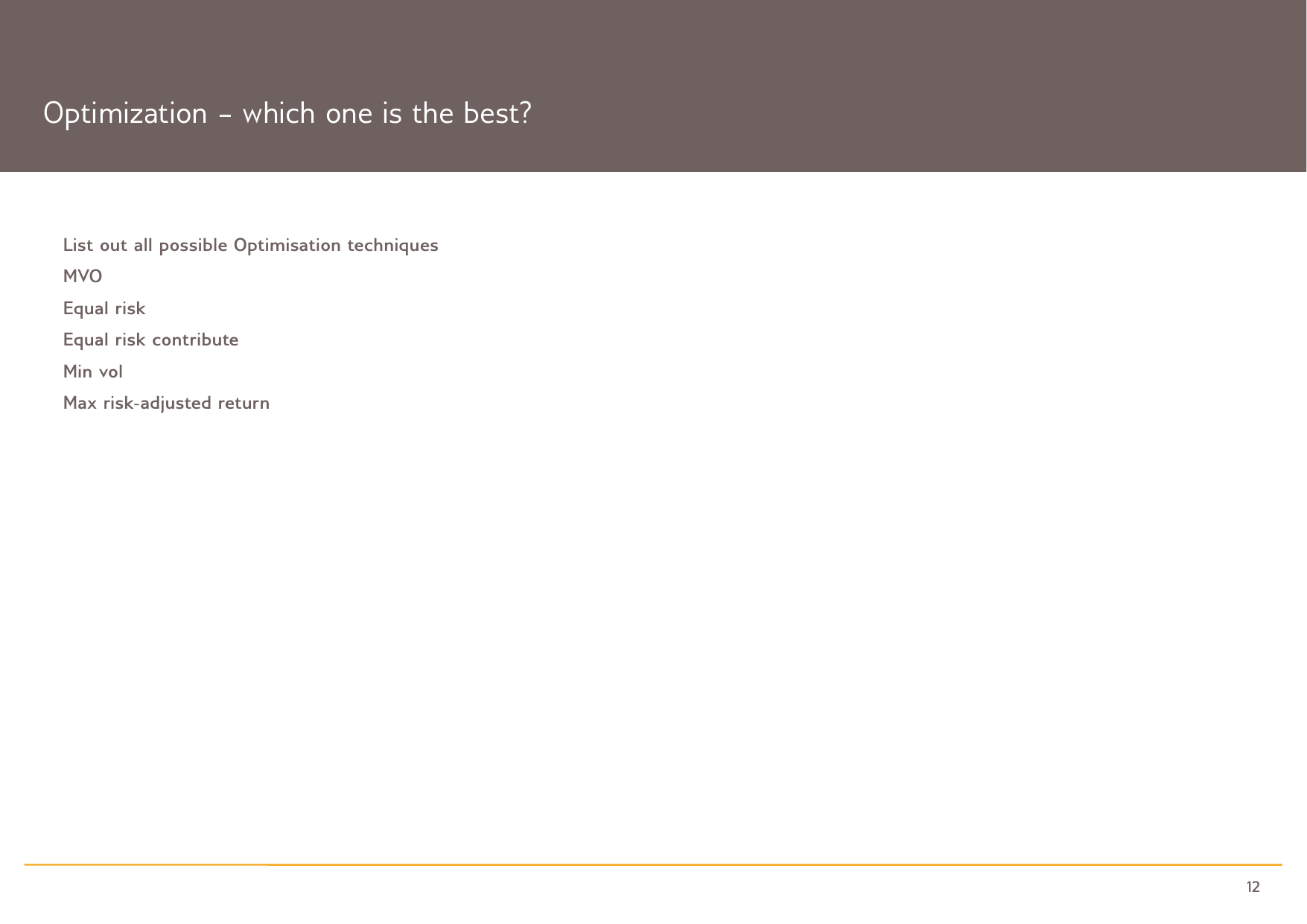

Optimization – which one is the best?

List out all possible Optimisation techniques
MVO
Equal risk
Equal risk contribute
Min vol
Max risk-adjusted return

12